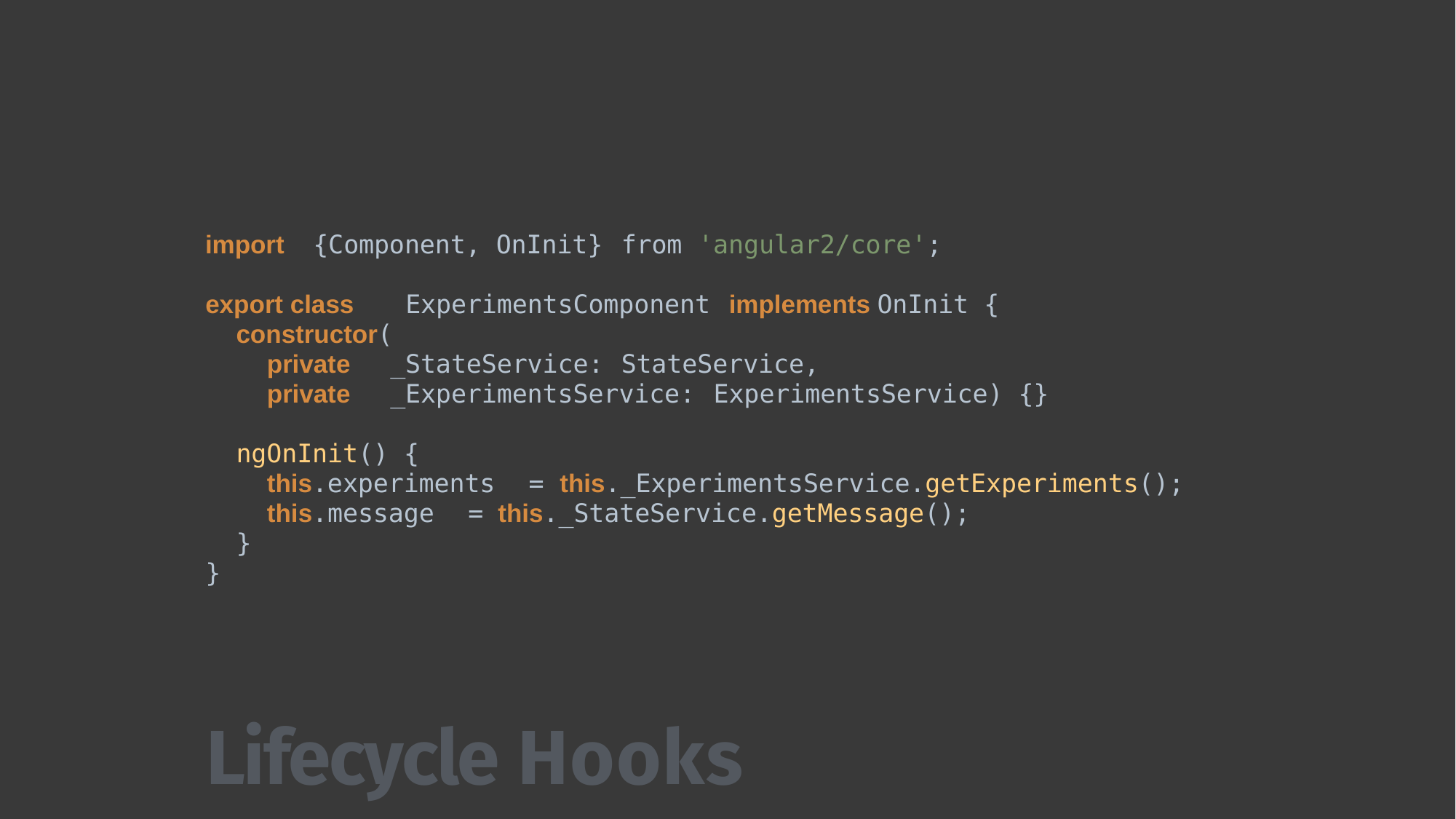

import
{Component, OnInit}
from
'angular2/core';

export class
ExperimentsComponent
implements OnInit {

constructor(

private
_StateService:
StateService,

private
_ExperimentsService:
ExperimentsService) {}

ngOnInit() {

this.experiments
= this._ExperimentsService.getExperiments();

this.message	=
this._StateService.getMessage();

}
}

Lifecycle Hooks